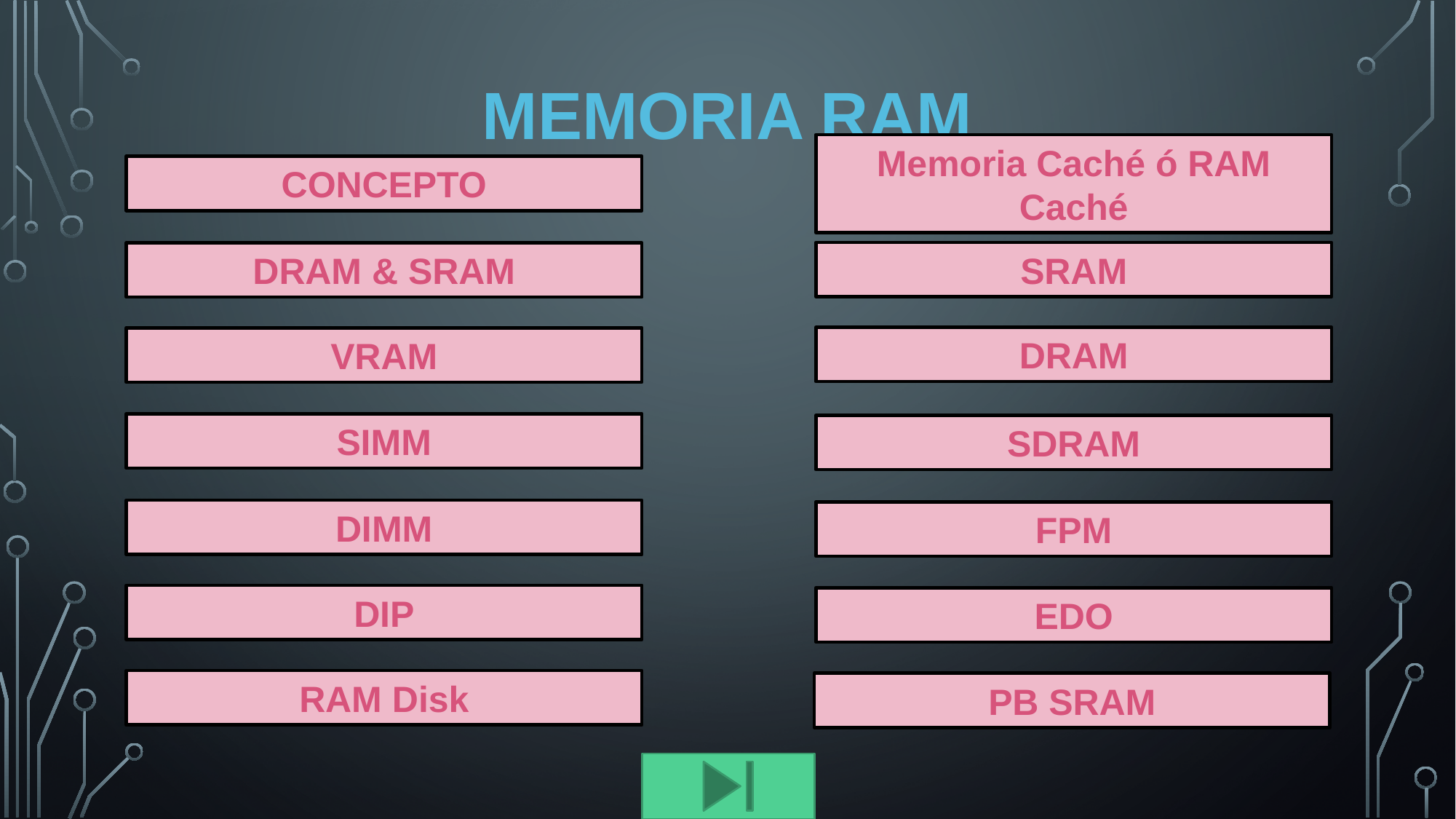

MEMORIA RAM
CONCEPTO
Memoria Caché ó RAM Caché
SRAM
DRAM & SRAM
DRAM
VRAM
SIMM
SDRAM
DIMM
FPM
DIP
EDO
RAM Disk
PB SRAM